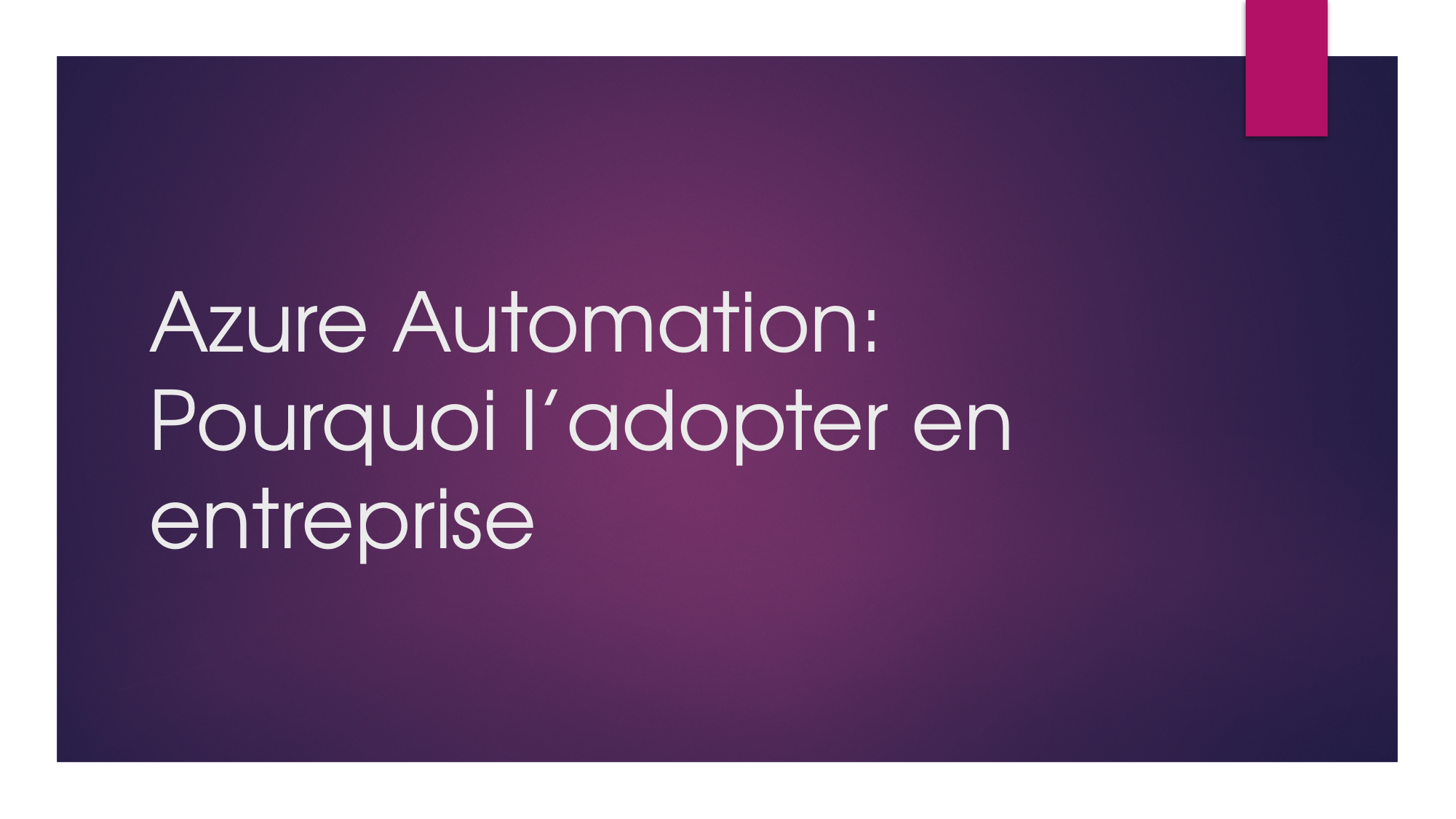

# Azure Automation: Pourquoi l’adopter en entreprise